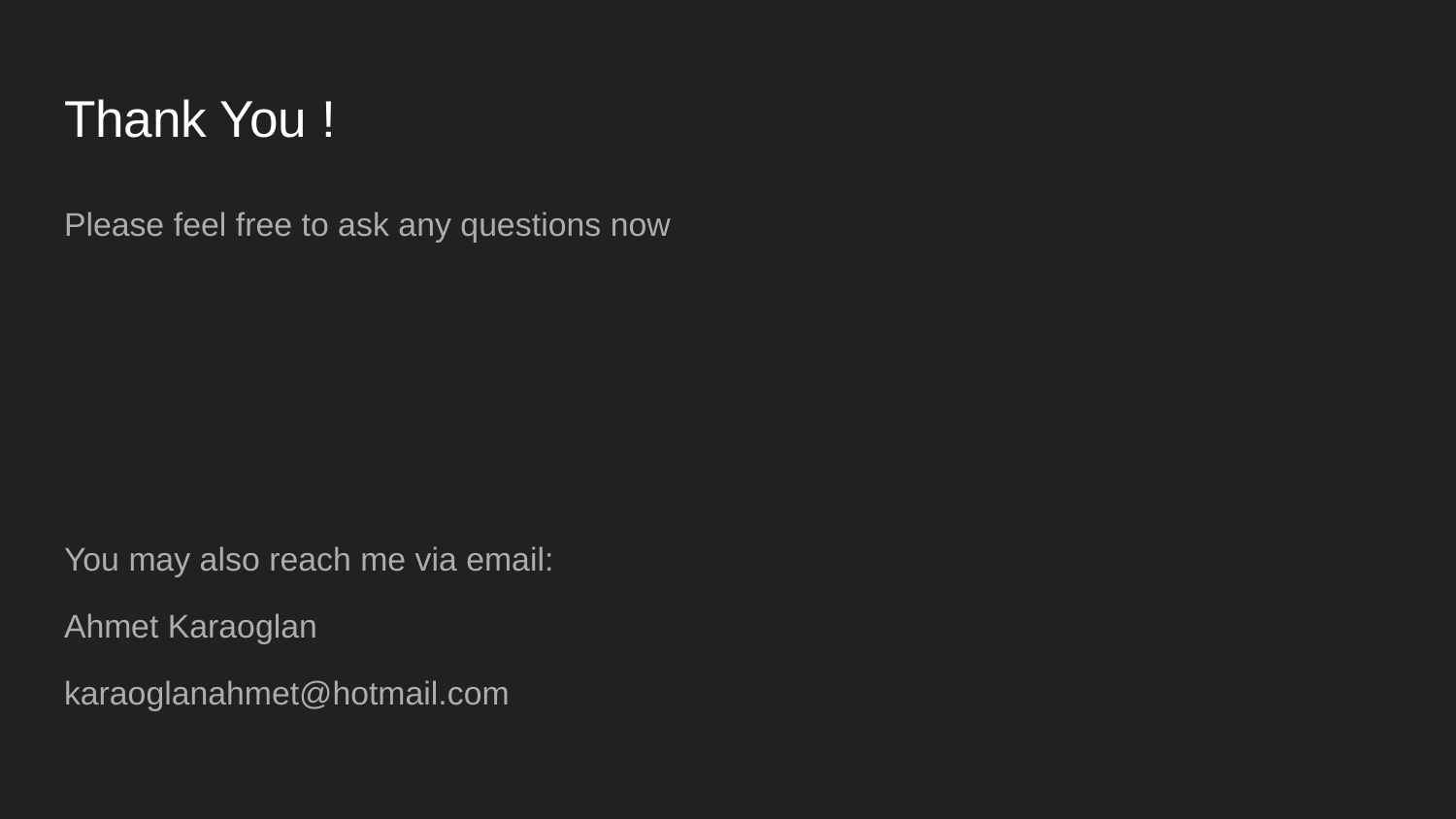

# Thank You !
Please feel free to ask any questions now

You may also reach me via email:
Ahmet Karaoglan
karaoglanahmet@hotmail.com